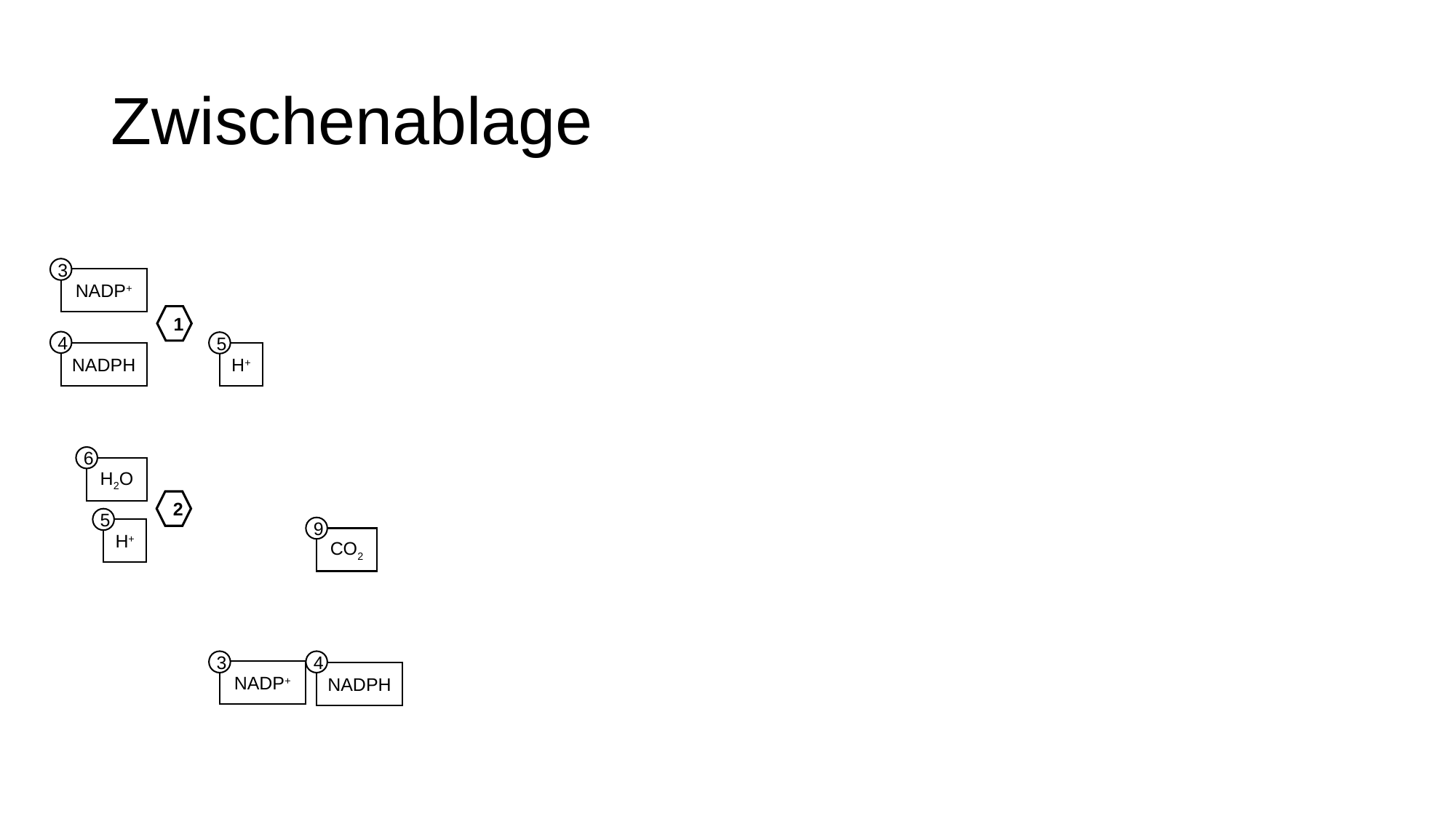

# Zwischenablage
3
NADP+
1
4
NADPH
5
H+
6
H2O
2
5
H+
9
CO2
3
NADP+
4
NADPH